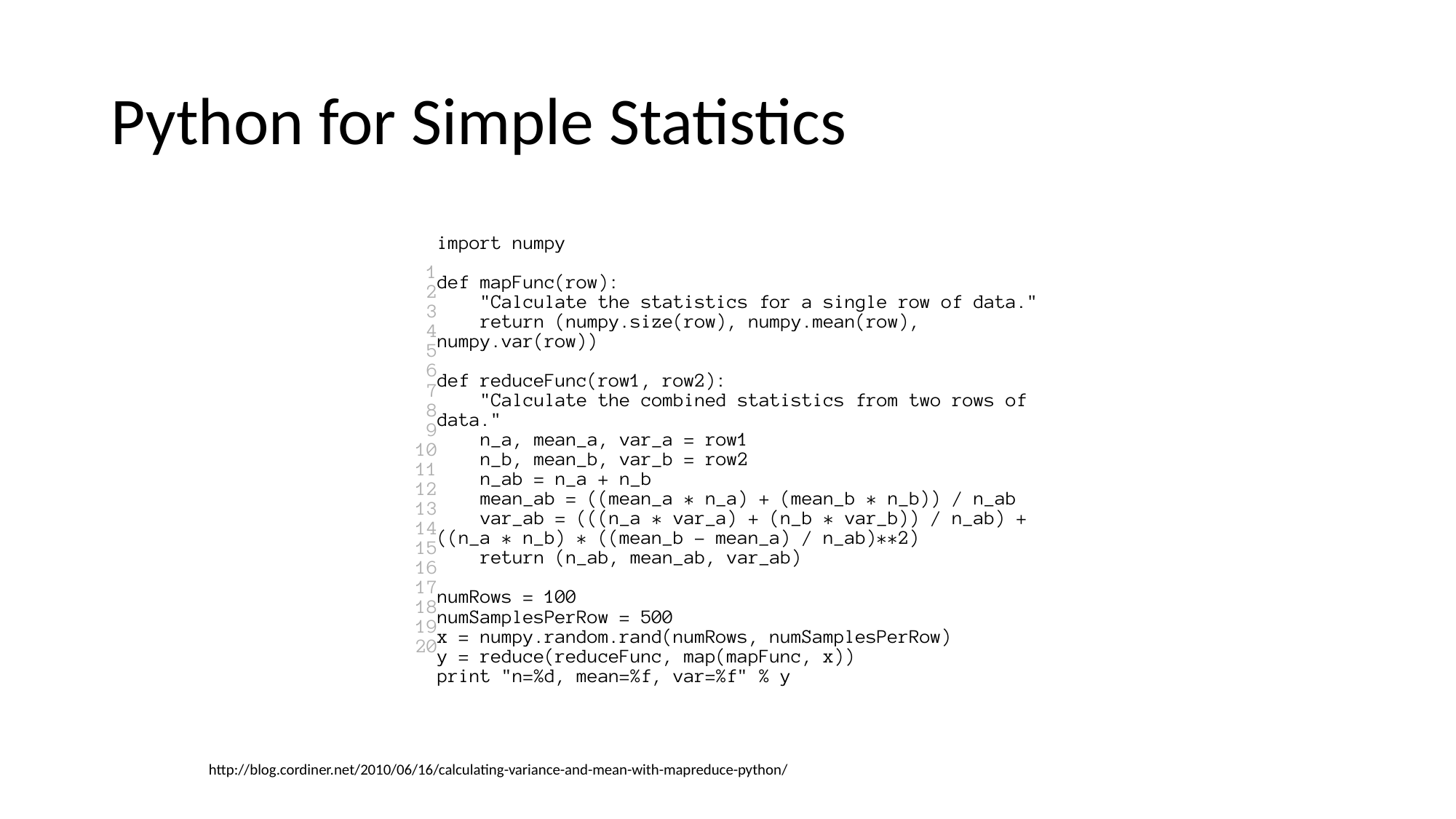

# Python for Simple Statistics
| 1 2 3 4 5 6 7 8 9 10 11 12 13 14 15 16 17 18 19 20 | import numpy   def mapFunc(row):     "Calculate the statistics for a single row of data."     return (numpy.size(row), numpy.mean(row), numpy.var(row))   def reduceFunc(row1, row2):     "Calculate the combined statistics from two rows of data."     n\_a, mean\_a, var\_a = row1     n\_b, mean\_b, var\_b = row2     n\_ab = n\_a + n\_b     mean\_ab = ((mean\_a \* n\_a) + (mean\_b \* n\_b)) / n\_ab     var\_ab = (((n\_a \* var\_a) + (n\_b \* var\_b)) / n\_ab) + ((n\_a \* n\_b) \* ((mean\_b - mean\_a) / n\_ab)\*\*2)     return (n\_ab, mean\_ab, var\_ab)   numRows = 100 numSamplesPerRow = 500 x = numpy.random.rand(numRows, numSamplesPerRow) y = reduce(reduceFunc, map(mapFunc, x)) print "n=%d, mean=%f, var=%f" % y |
| --- | --- |
http://blog.cordiner.net/2010/06/16/calculating-variance-and-mean-with-mapreduce-python/